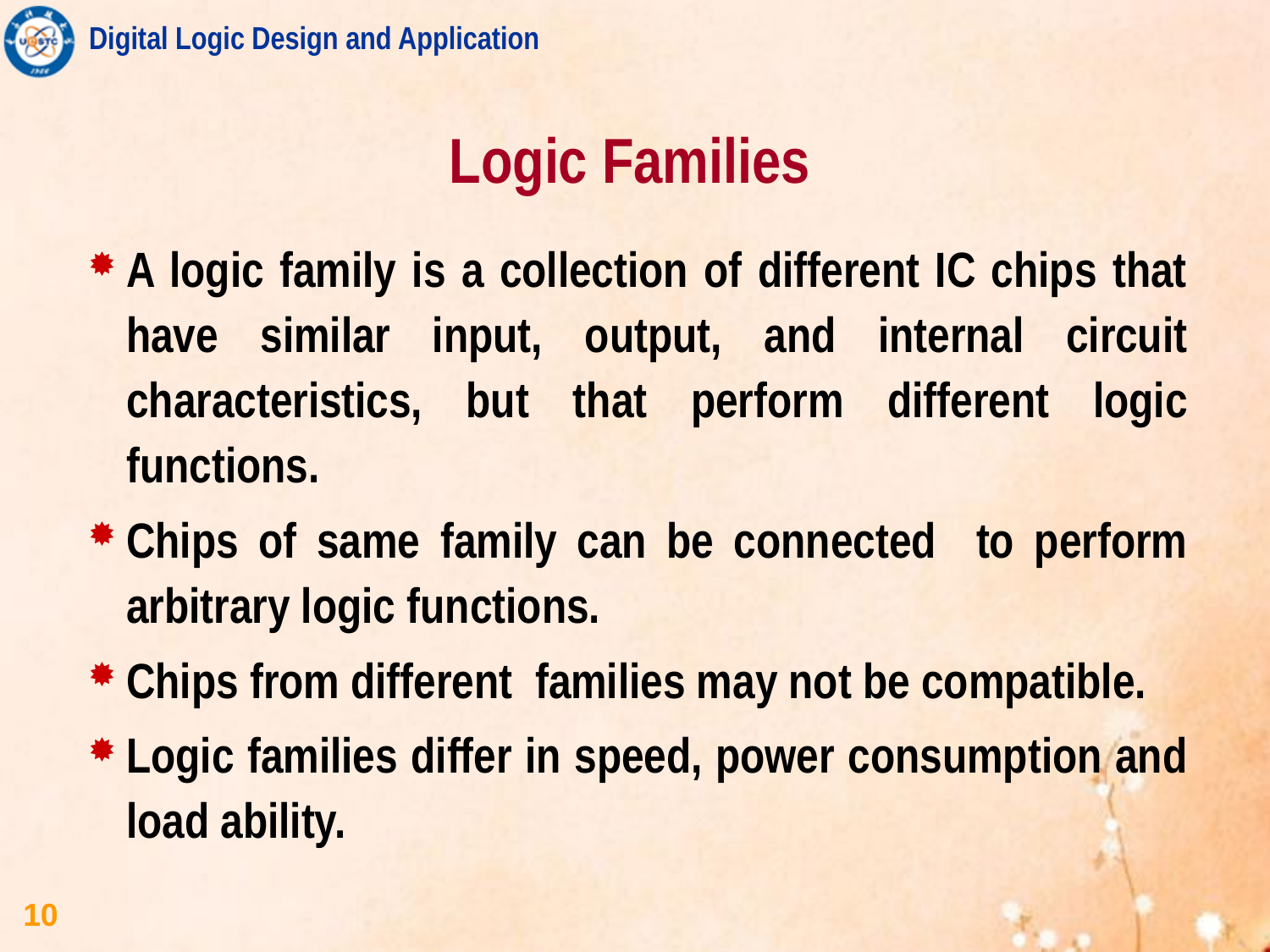

# Logic Families
A logic family is a collection of different IC chips that have similar input, output, and internal circuit characteristics, but that perform different logic functions.
Chips of same family can be connected  to perform arbitrary logic functions.
Chips from different  families may not be compatible.
Logic families differ in speed, power consumption and load ability.
10